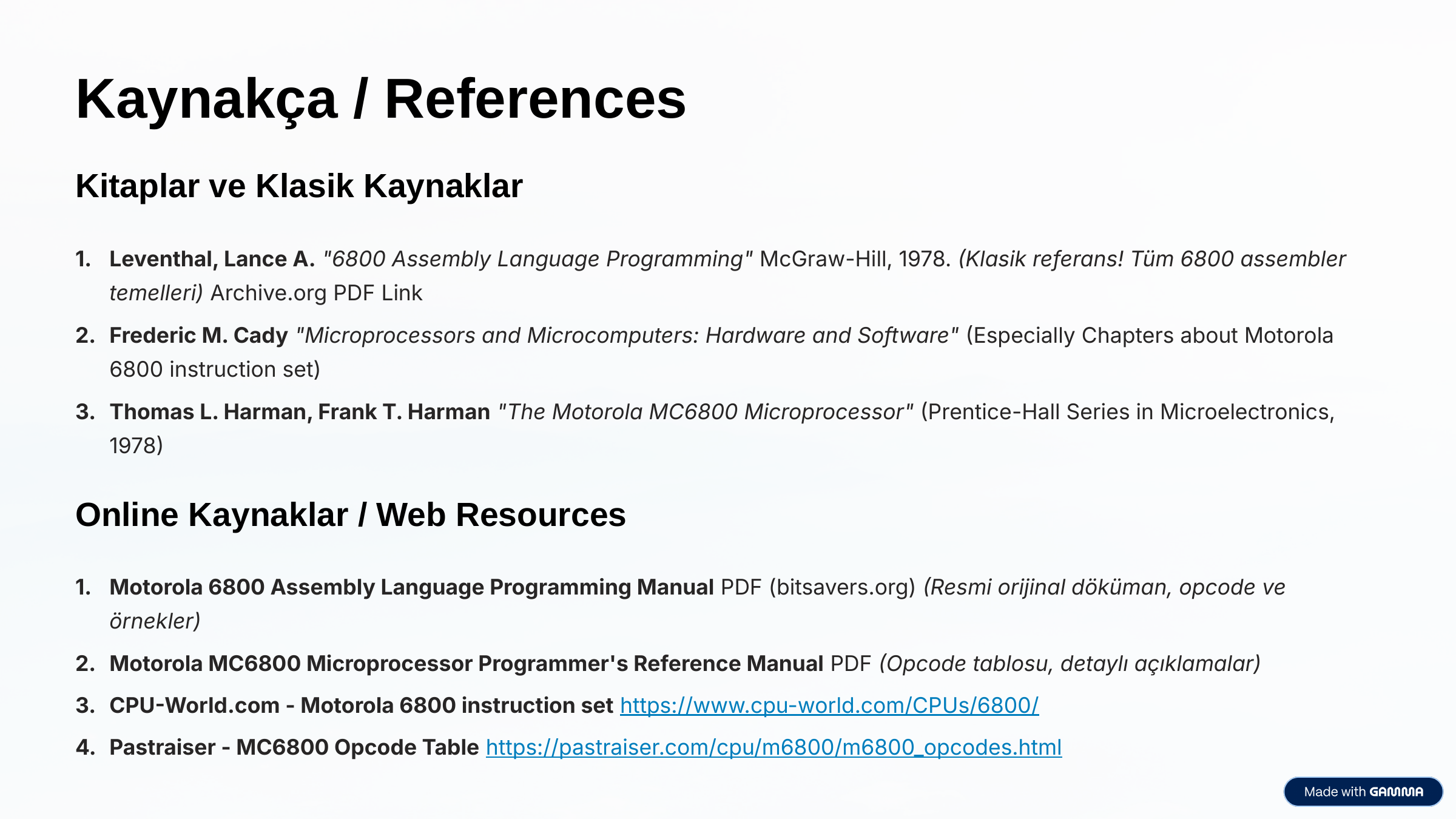

Kaynakça / References
Kitaplar ve Klasik Kaynaklar
Leventhal, Lance A. "6800 Assembly Language Programming" McGraw-Hill, 1978. (Klasik referans! Tüm 6800 assembler temelleri) Archive.org PDF Link
Frederic M. Cady "Microprocessors and Microcomputers: Hardware and Software" (Especially Chapters about Motorola 6800 instruction set)
Thomas L. Harman, Frank T. Harman "The Motorola MC6800 Microprocessor" (Prentice-Hall Series in Microelectronics, 1978)
Online Kaynaklar / Web Resources
Motorola 6800 Assembly Language Programming Manual PDF (bitsavers.org) (Resmi orijinal döküman, opcode ve örnekler)
Motorola MC6800 Microprocessor Programmer's Reference Manual PDF (Opcode tablosu, detaylı açıklamalar)
CPU-World.com - Motorola 6800 instruction set https://www.cpu-world.com/CPUs/6800/
Pastraiser - MC6800 Opcode Table https://pastraiser.com/cpu/m6800/m6800_opcodes.html